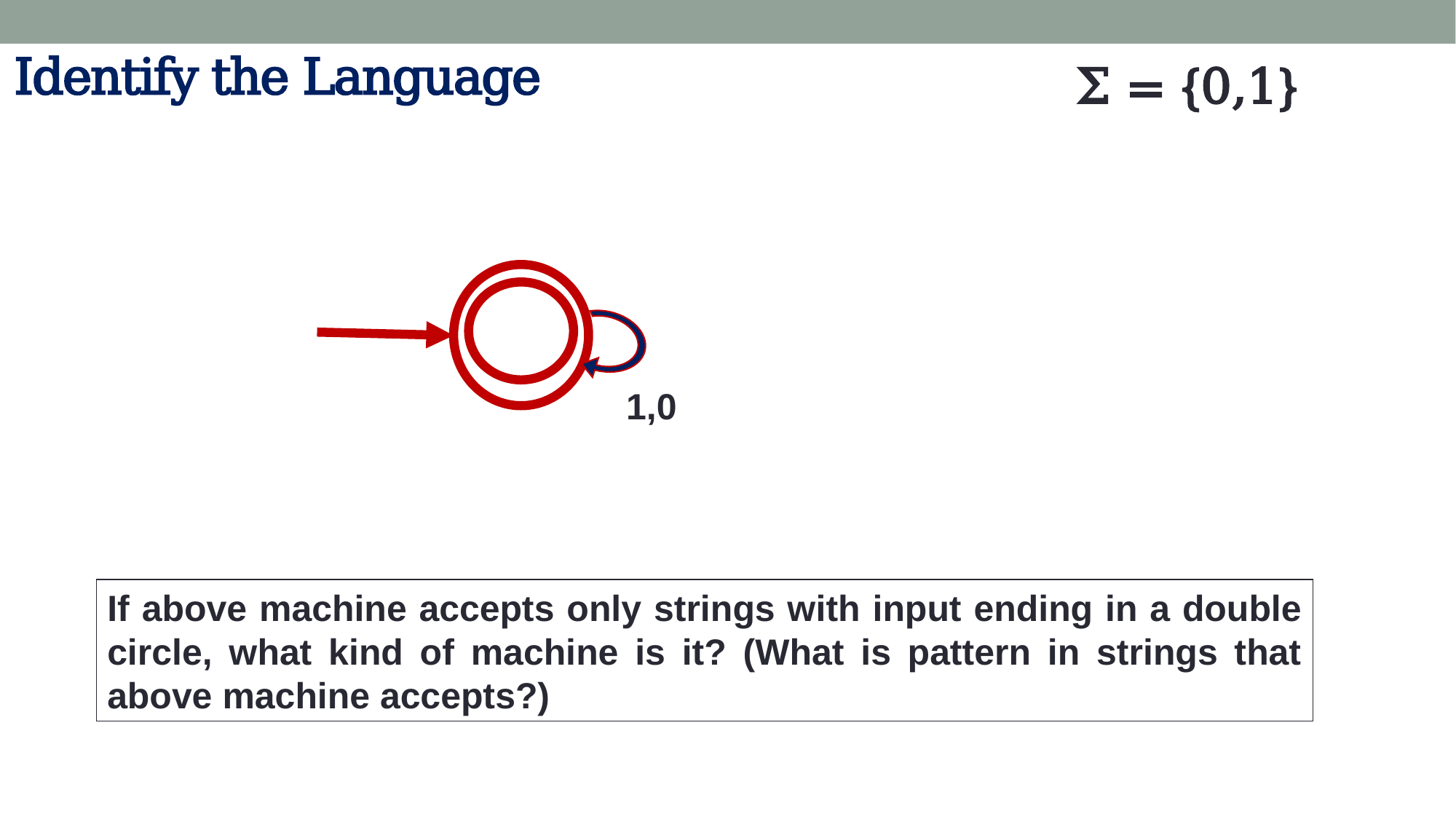

Identify the Language
Σ = {0,1}

1,0
If above machine accepts only strings with input ending in a double circle, what kind of machine is it? (What is pattern in strings that above machine accepts?)